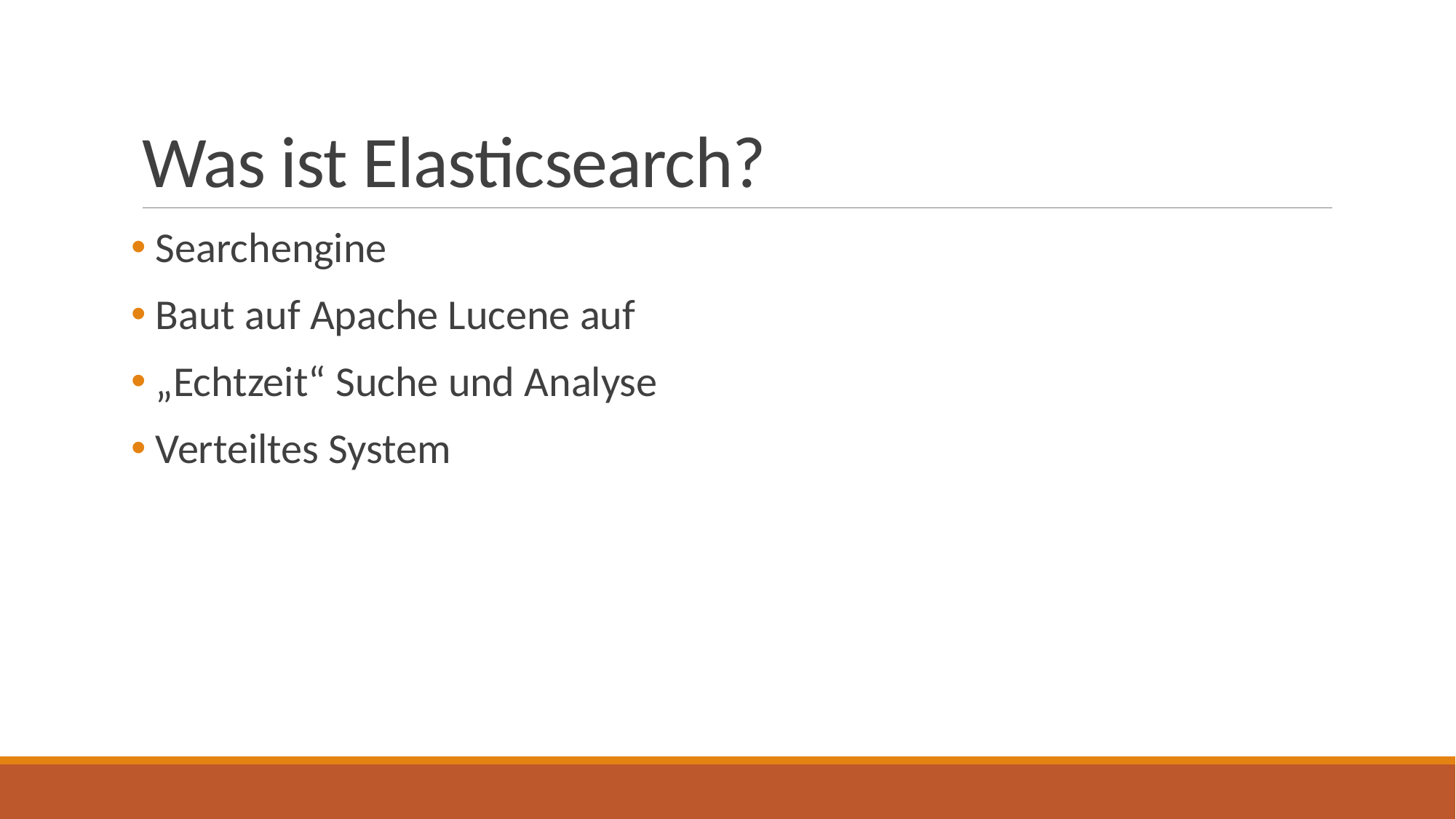

# Was ist Elasticsearch?
 Searchengine
 Baut auf Apache Lucene auf
 „Echtzeit“ Suche und Analyse
 Verteiltes System